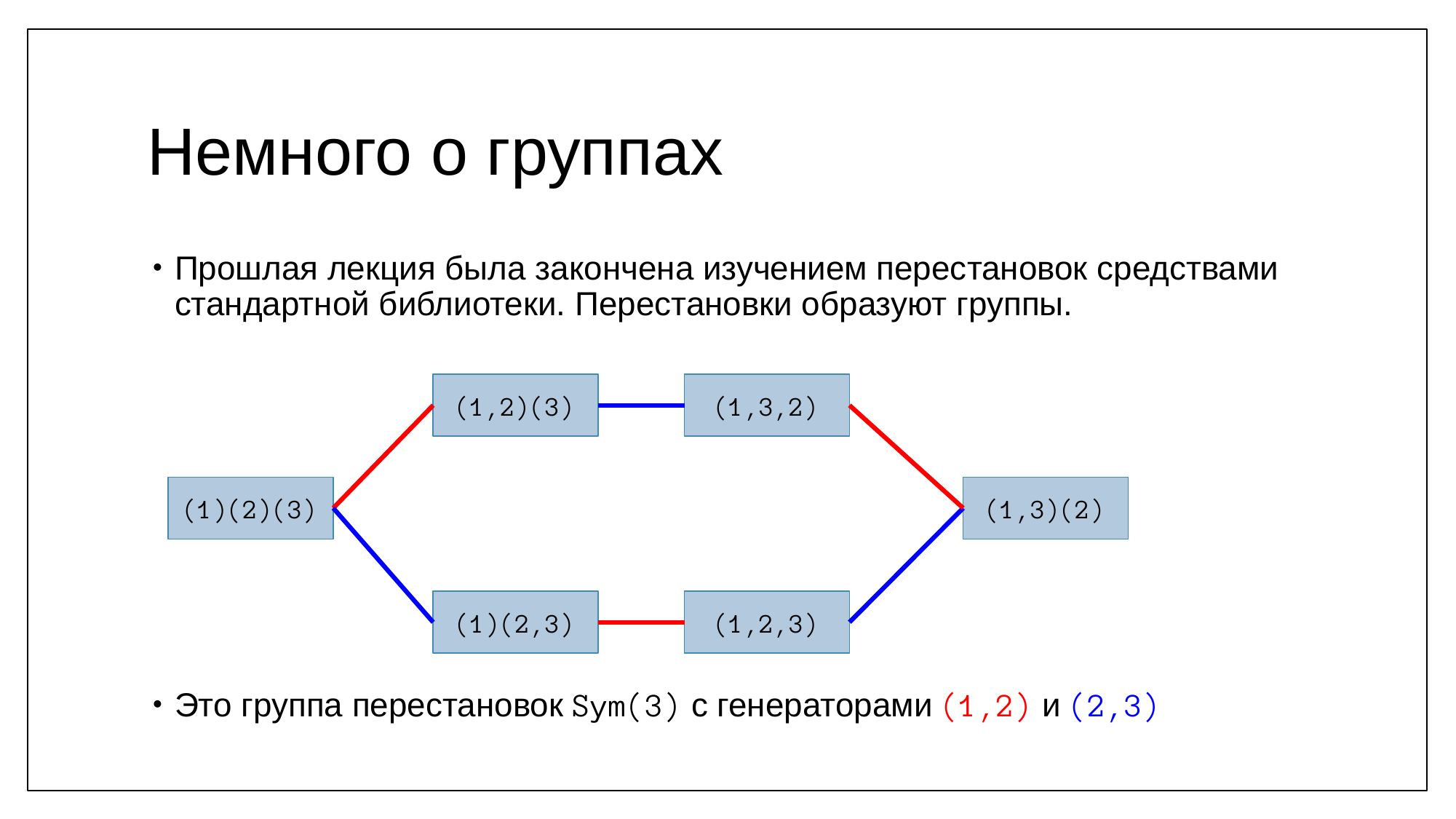

# Немного о группах
Прошлая лекция была закончена изучением перестановок средствами стандартной библиотеки. Перестановки образуют группы.

Это группа перестановок Sym(3) с генераторами (1,2) и (2,3)
(1,2)(3)
(1,3,2)
(1)(2)(3)
(1,3)(2)
(1)(2,3)
(1,2,3)